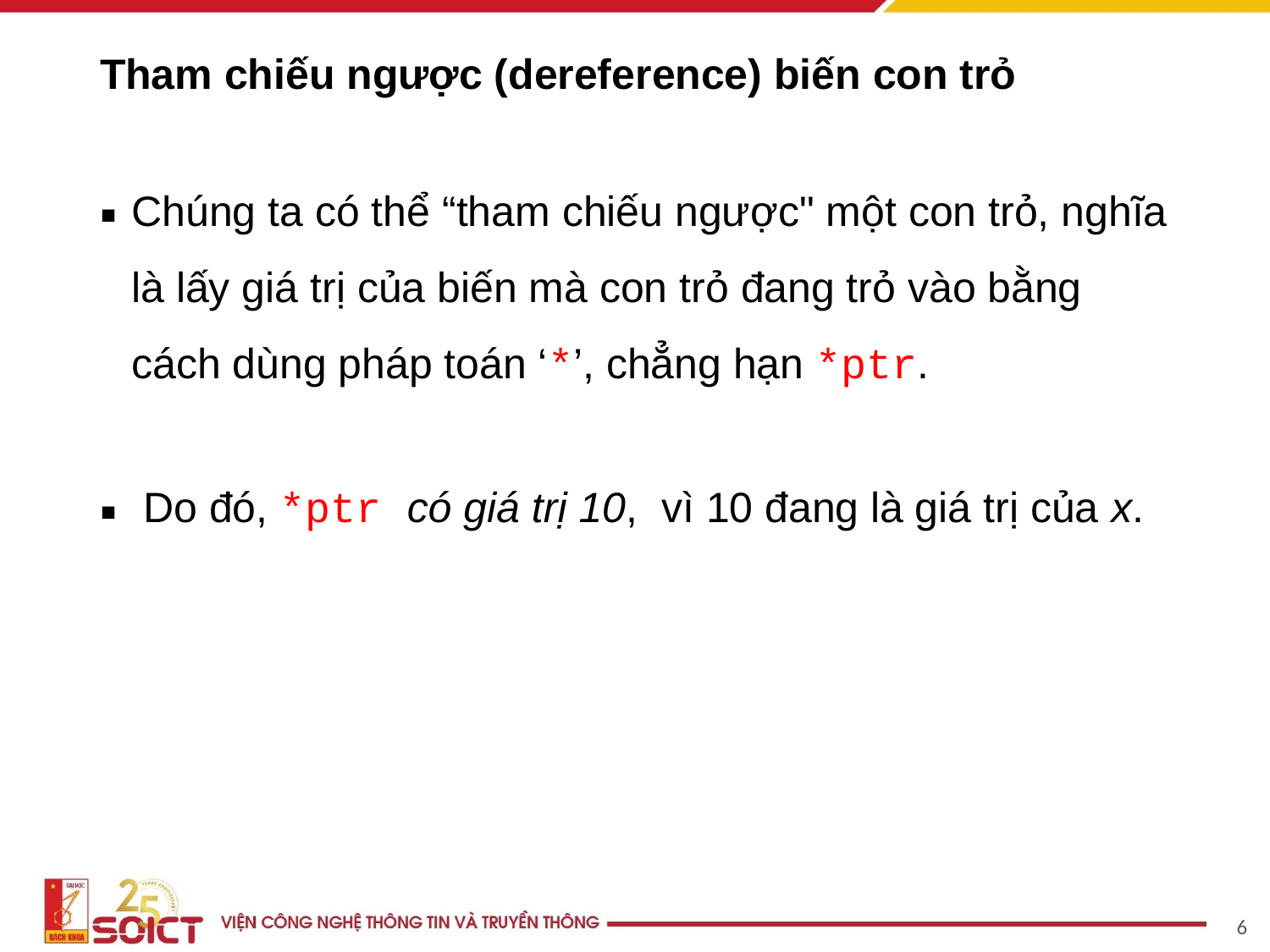

# Tham chiếu ngược (dereference) biến con trỏ
Chúng ta có thể “tham chiếu ngược" một con trỏ, nghĩa là lấy giá trị của biến mà con trỏ đang trỏ vào bằng cách dùng pháp toán ‘*’, chẳng hạn *ptr.
 Do đó, *ptr có giá trị 10,  vì 10 đang là giá trị của x.

6